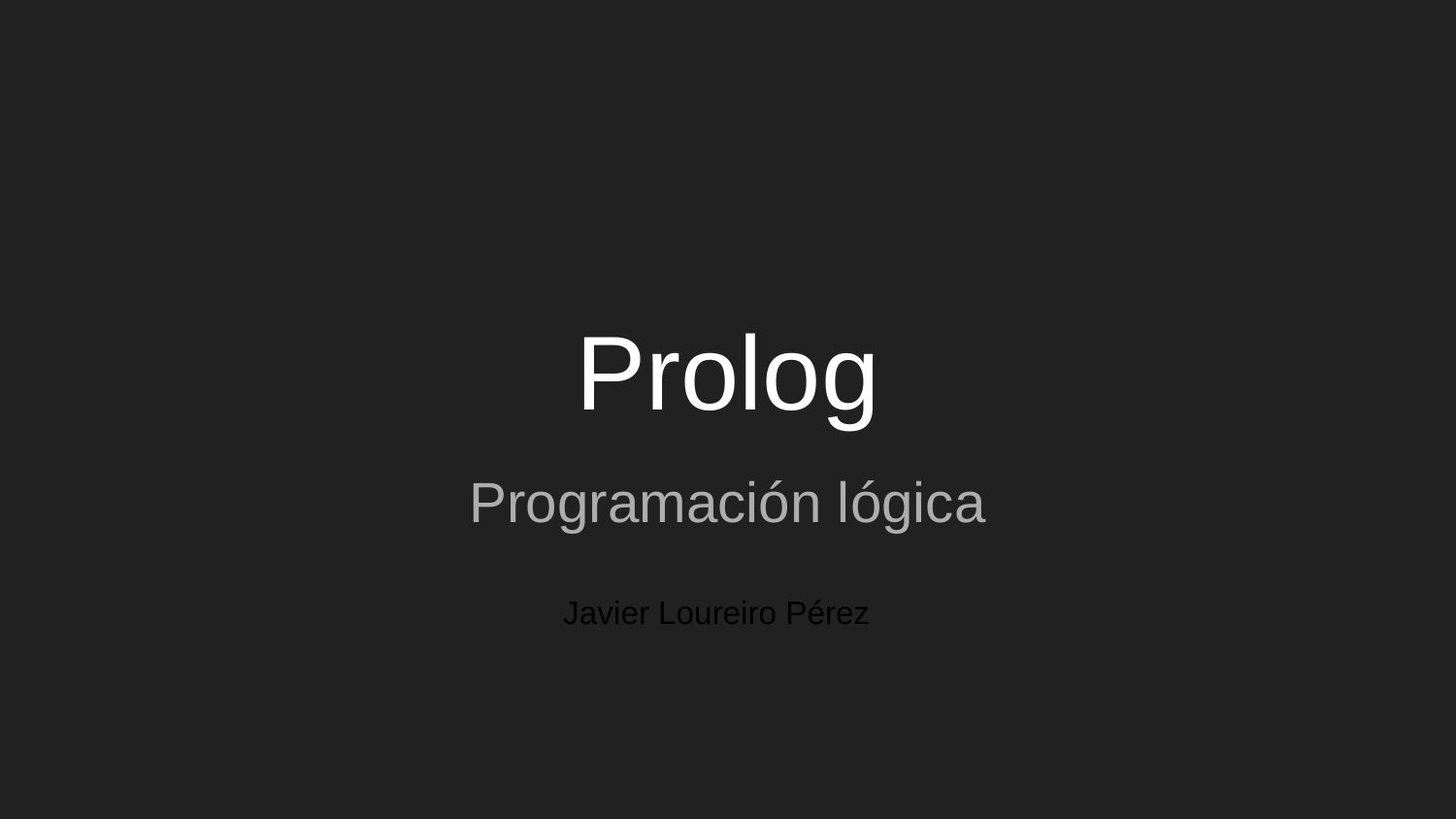

# Prolog
Programación lógica
Javier Loureiro Pérez